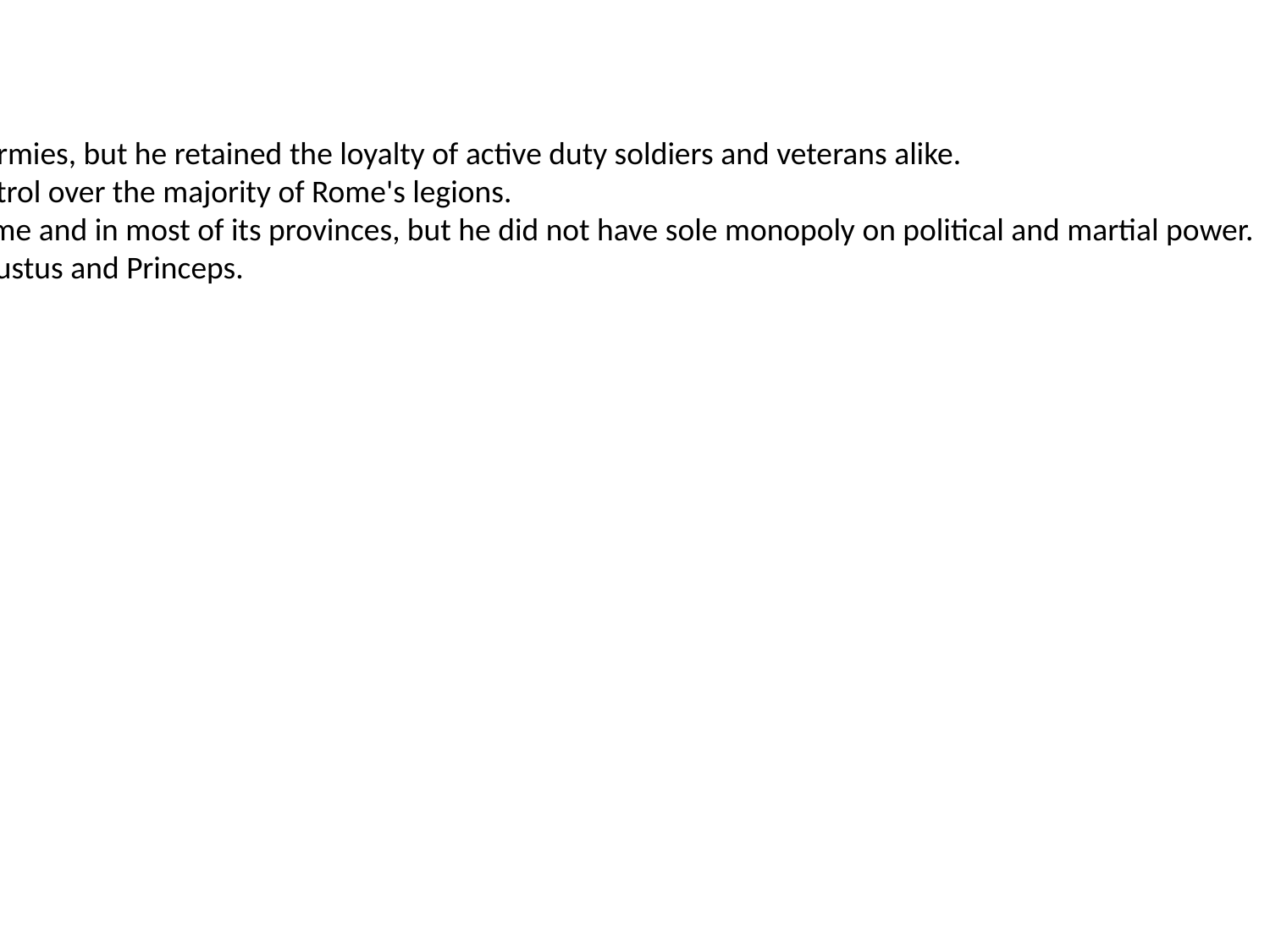

Octavian was no longer in direct control of the provinces and their armies, but he retained the loyalty of active duty soldiers and veterans alike.
Moreover, command of these provinces provided Octavian with control over the majority of Rome's legions.
Octavian became the most powerful political figure in the city of Rome and in most of its provinces, but he did not have sole monopoly on political and martial power.
On 16 January 27 BC the Senate gave Octavian the new titles of Augustus and Princeps.
It was a title of religious authority rather than political authority.